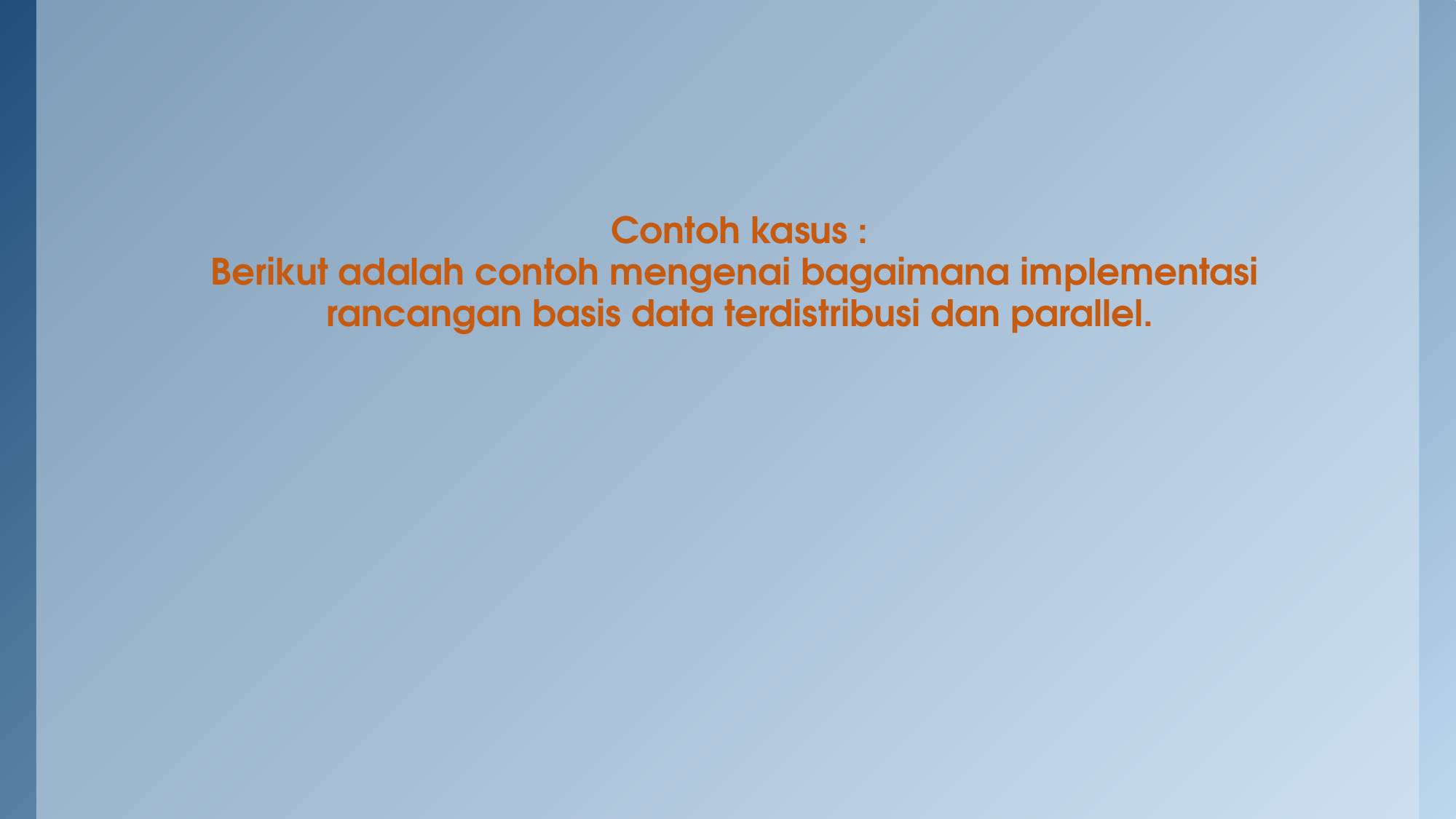

Contoh kasus :
Berikut adalah contoh mengenai bagaimana implementasi
rancangan basis data terdistribusi dan parallel.